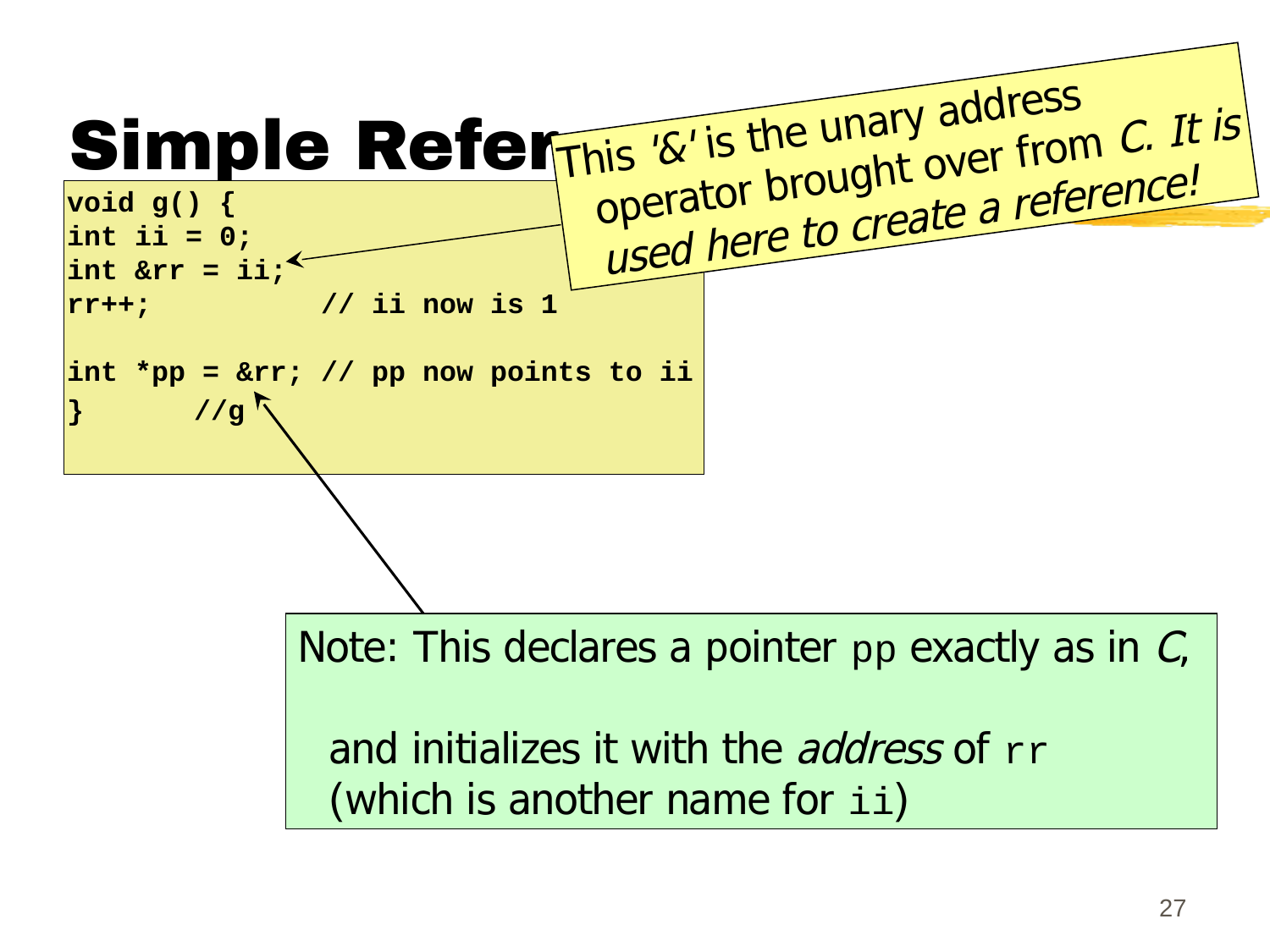

# Simple References (continued)
This '&' is the unary address
operator brought over from C. It is used here to create a reference!
void g() {
int ii = 0;
int &rr = ii;
rr++;		// ii now is 1
int *pp = &rr;	// pp now points to ii
}	//g

Note: This declares a pointer pp exactly as in C,
and initializes it with the address of rr
(which is another name for ii)
27